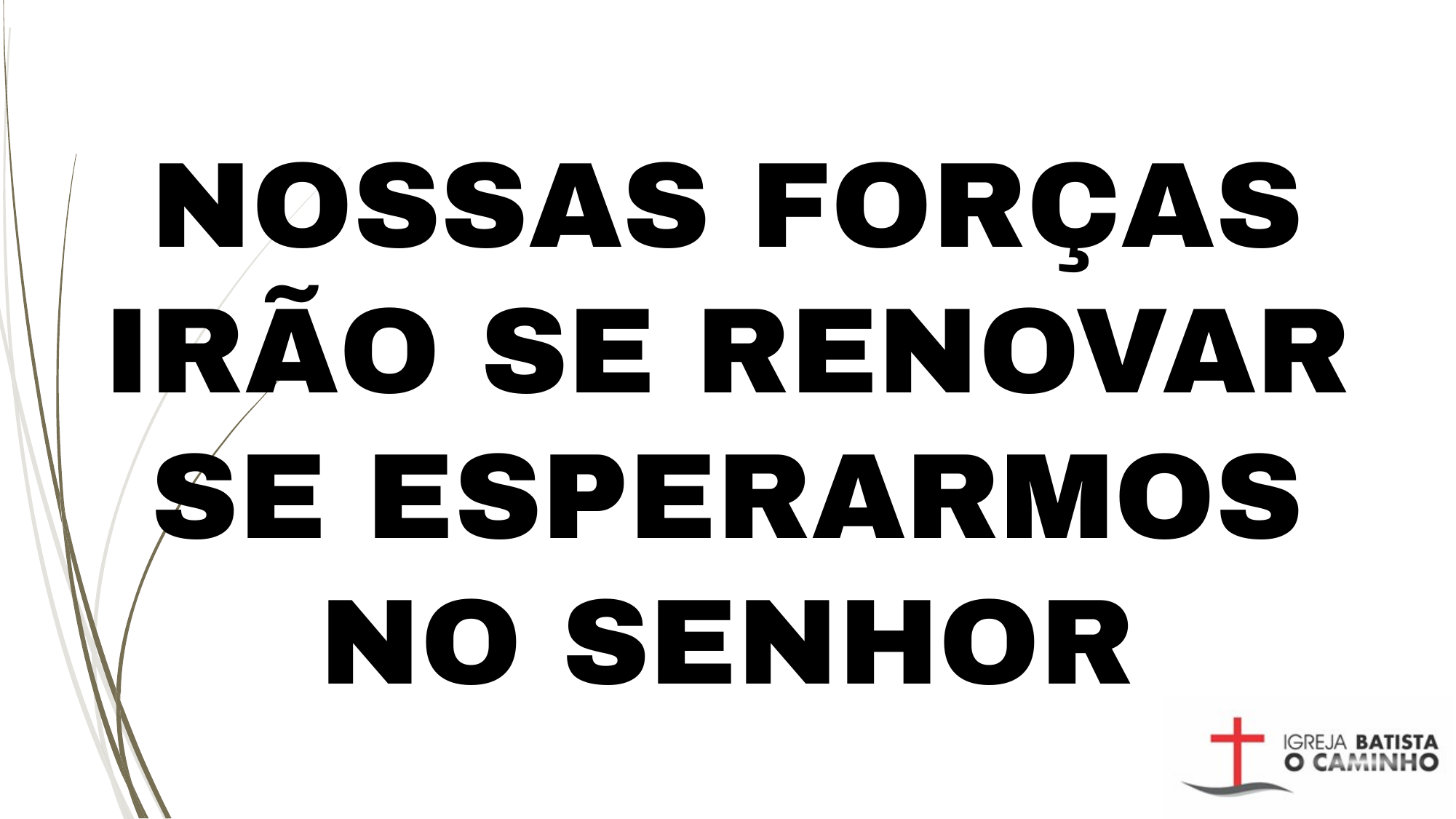

# NOSSAS FORÇAS IRÃO SE RENOVAR SE ESPERARMOS NO SENHOR